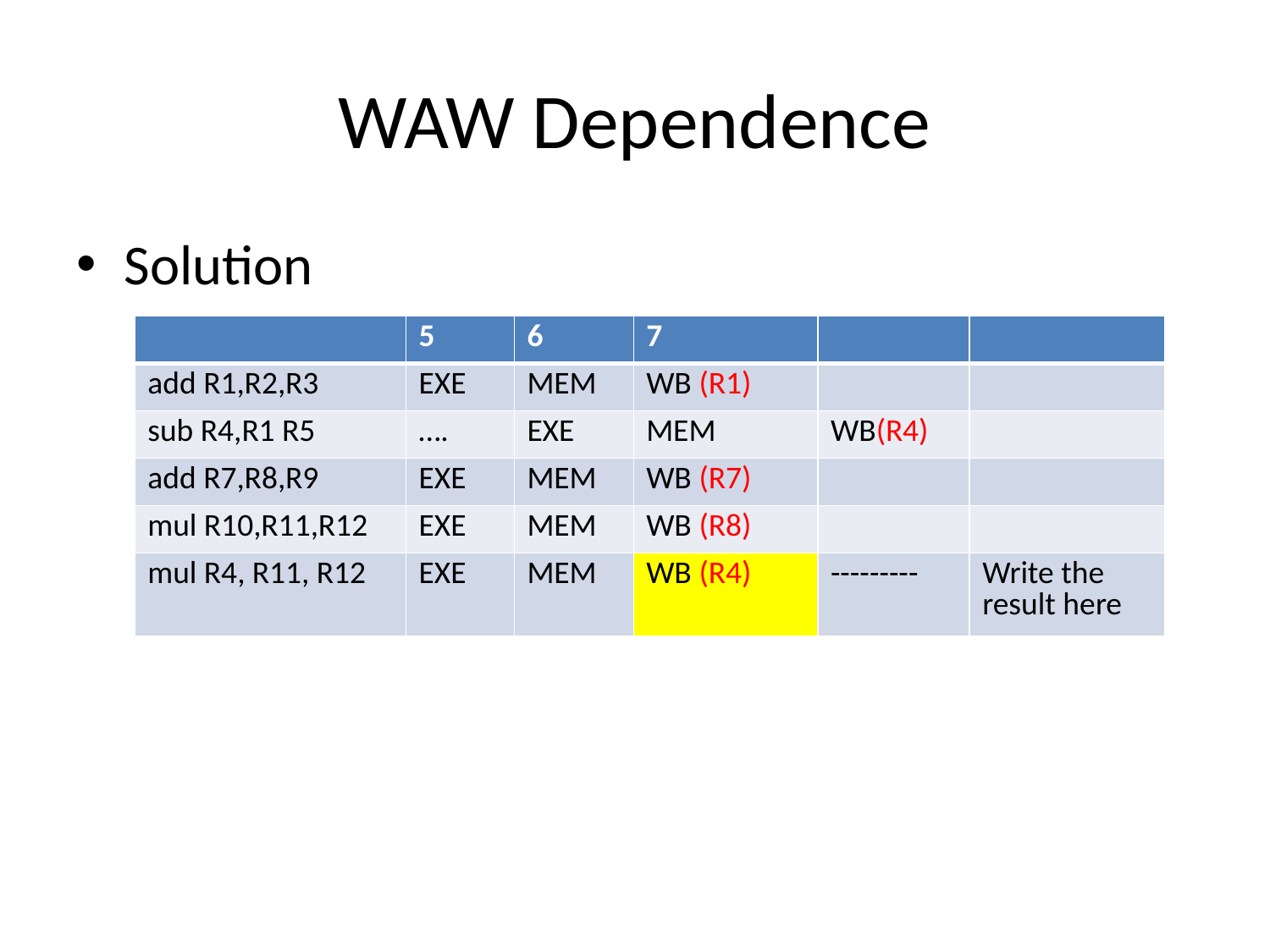

# WAW Dependence
Solution
|  | 5 | 6 | 7 |  |  |
| --- | --- | --- | --- | --- | --- |
| add R1,R2,R3 | EXE | MEM | WB (R1) |  |  |
| sub R4,R1 R5 | …. | EXE | MEM | WB(R4) |  |
| add R7,R8,R9 | EXE | MEM | WB (R7) |  |  |
| mul R10,R11,R12 | EXE | MEM | WB (R8) |  |  |
| mul R4, R11, R12 | EXE | MEM | WB (R4) | --------- | Write the result here |